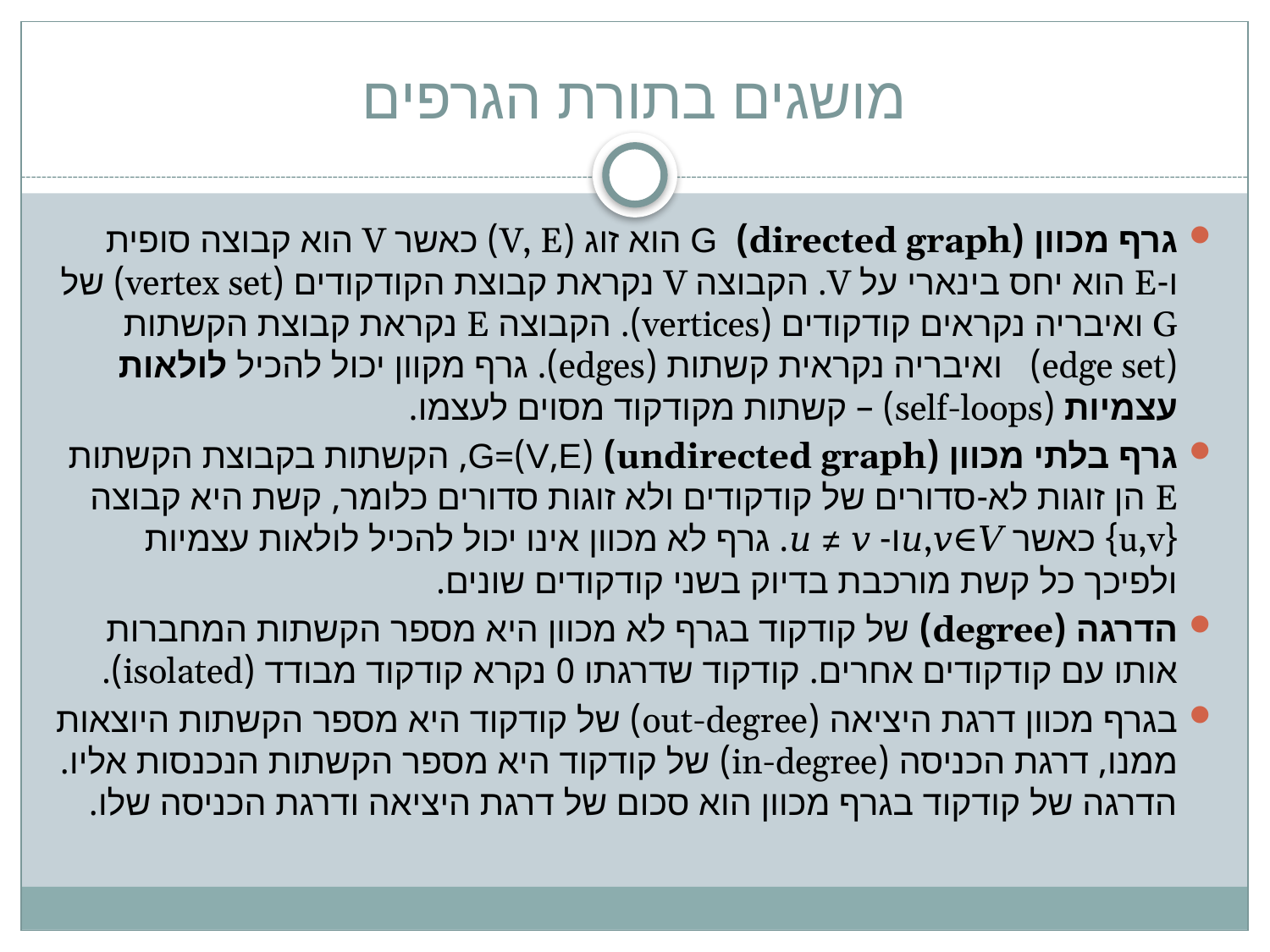

# מושגים בתורת הגרפים
גרף מכוון (directed graph)  G הוא זוג (V, E) כאשר V הוא קבוצה סופית ו-E הוא יחס בינארי על V. הקבוצה V נקראת קבוצת הקודקודים (vertex set) של G ואיבריה נקראים קודקודים (vertices). הקבוצה E נקראת קבוצת הקשתות (edge set)   ואיבריה נקראית קשתות (edges). גרף מקוון יכול להכיל לולאות עצמיות (self-loops) – קשתות מקודקוד מסוים לעצמו.
גרף בלתי מכוון (undirected graph) G=(V,E), הקשתות בקבוצת הקשתות E הן זוגות לא-סדורים של קודקודים ולא זוגות סדורים כלומר, קשת היא קבוצה {u,v} כאשר 𝑢,𝑣∈𝑉ו- 𝑢 ≠ 𝑣. גרף לא מכוון אינו יכול להכיל לולאות עצמיות ולפיכך כל קשת מורכבת בדיוק בשני קודקודים שונים.
הדרגה (degree) של קודקוד בגרף לא מכוון היא מספר הקשתות המחברות אותו עם קודקודים אחרים. קודקוד שדרגתו 0 נקרא קודקוד מבודד (isolated).
בגרף מכוון דרגת היציאה (out-degree) של קודקוד היא מספר הקשתות היוצאות ממנו, דרגת הכניסה (in-degree) של קודקוד היא מספר הקשתות הנכנסות אליו. הדרגה של קודקוד בגרף מכוון הוא סכום של דרגת היציאה ודרגת הכניסה שלו.